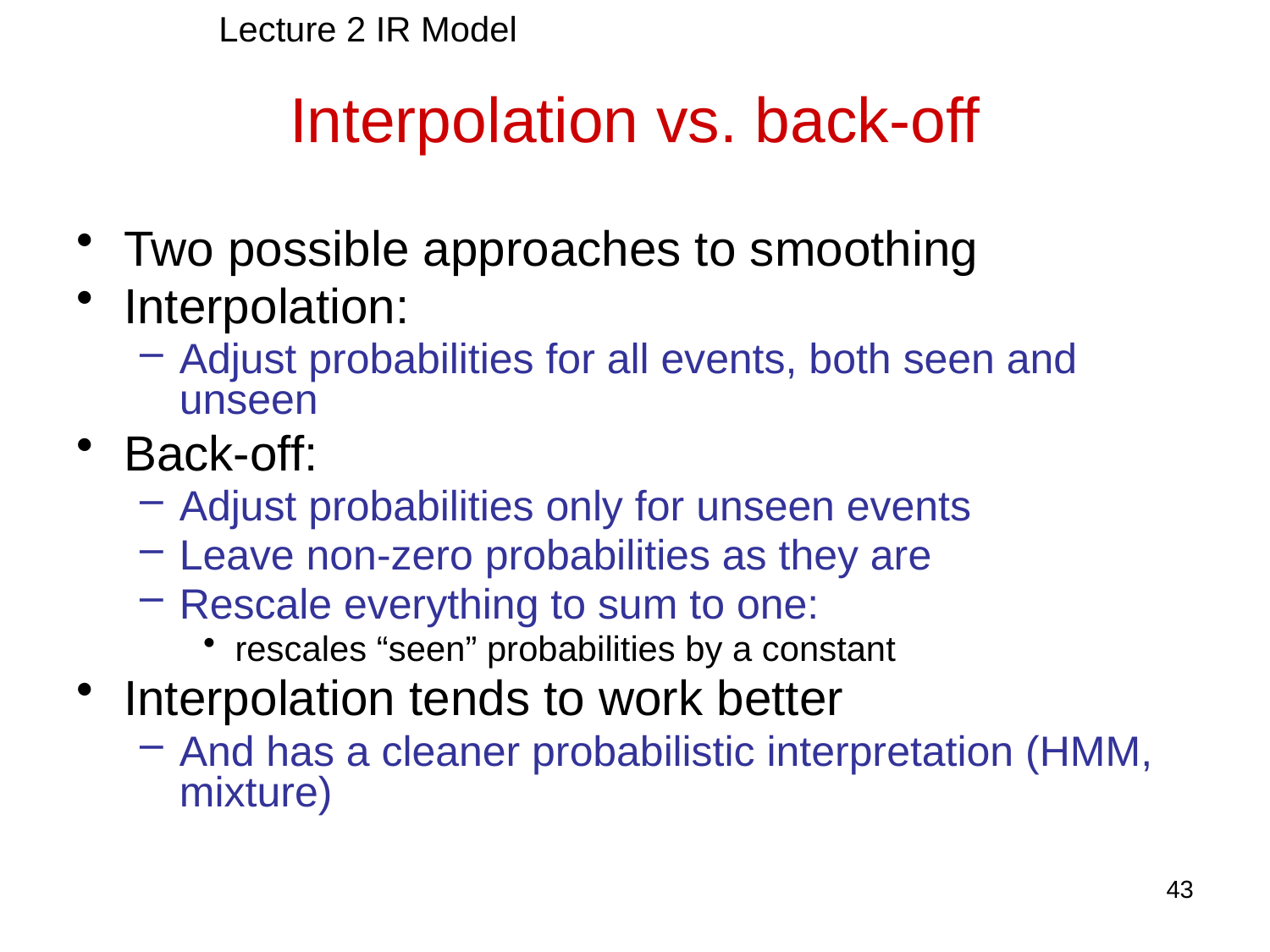

Lecture 2 IR Model
# Interpolation vs. back-off
Two possible approaches to smoothing
Interpolation:
Adjust probabilities for all events, both seen and unseen
Back-off:
Adjust probabilities only for unseen events
Leave non-zero probabilities as they are
Rescale everything to sum to one:
rescales “seen” probabilities by a constant
Interpolation tends to work better
And has a cleaner probabilistic interpretation (HMM, mixture)

43